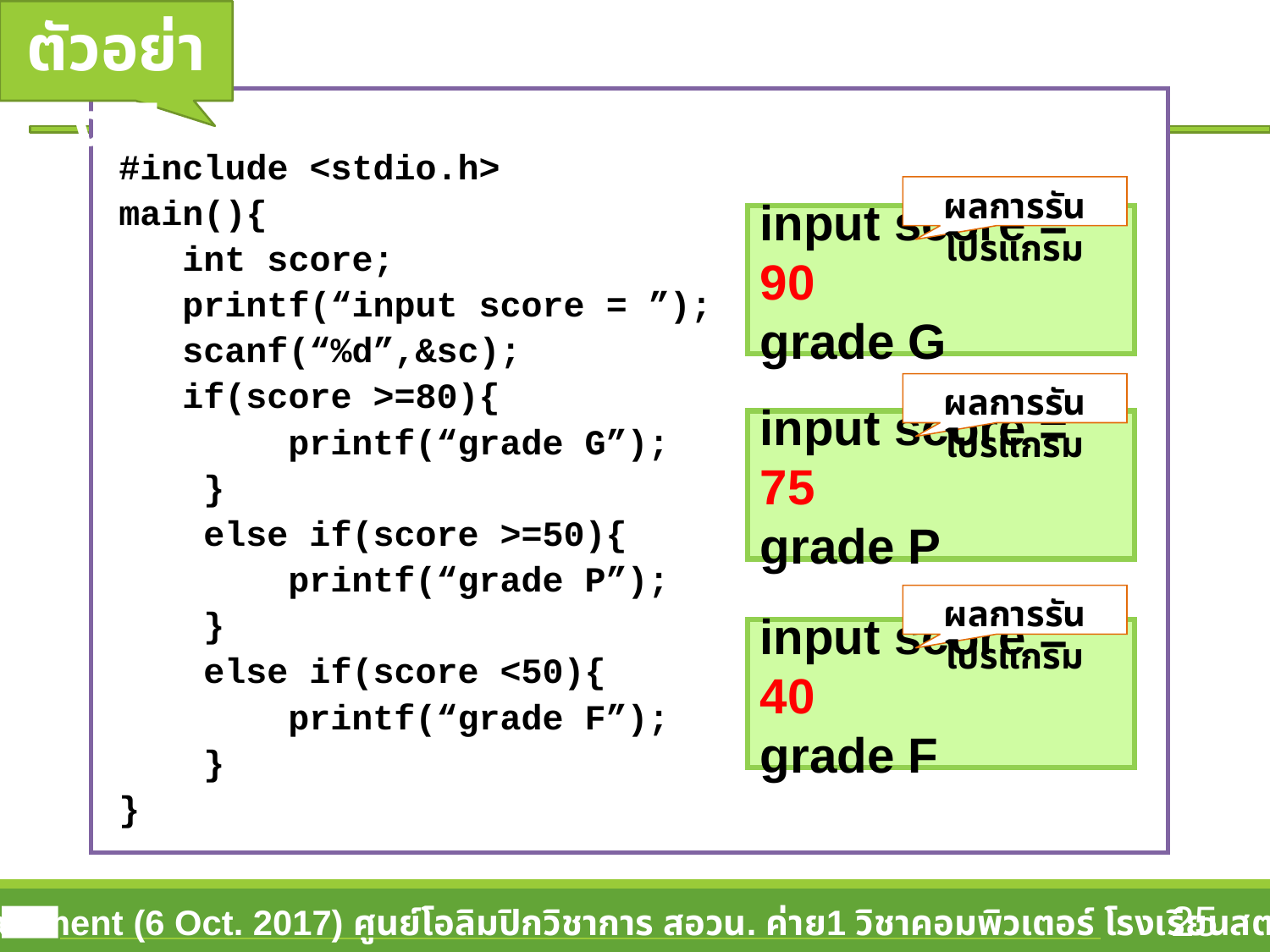

ตัวอย่าง 7

#include <stdio.h>
main(){
   int score;
   printf(“input score = ”);
   scanf(“%d”,&sc);
   if(score >=80){
        printf(“grade G”);
    }
    else if(score >=50){
        printf(“grade P”);
    }
    else if(score <50){
        printf(“grade F”);
    }
}

ผลการรันโปรแกรม
input score = 90
grade G
ผลการรันโปรแกรม
input score = 75
grade P
ผลการรันโปรแกรม
input score = 40
grade F
25